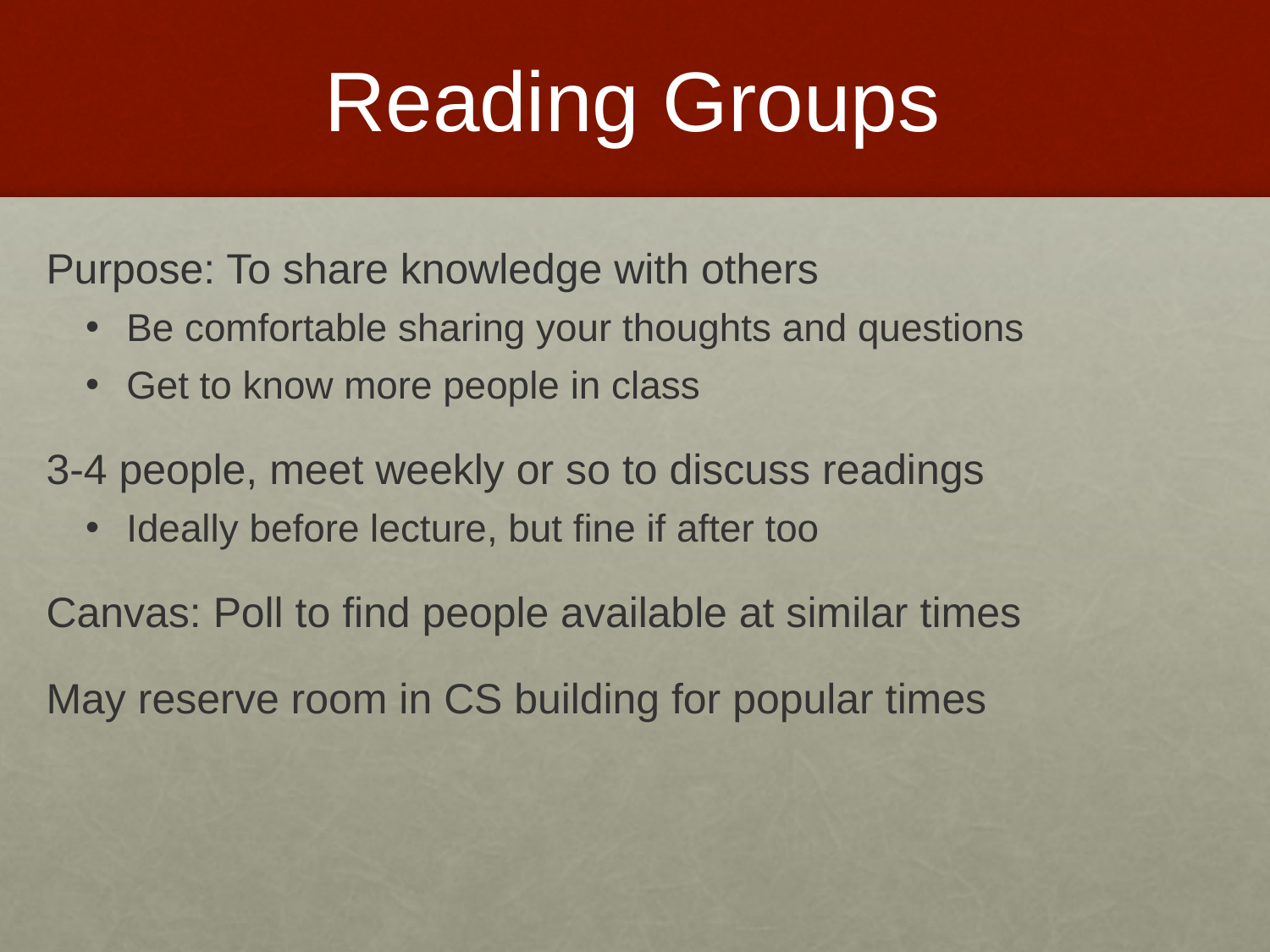

# Reading Groups
Purpose: To share knowledge with others
Be comfortable sharing your thoughts and questions
Get to know more people in class
3-4 people, meet weekly or so to discuss readings
Ideally before lecture, but fine if after too
Canvas: Poll to find people available at similar times
May reserve room in CS building for popular times